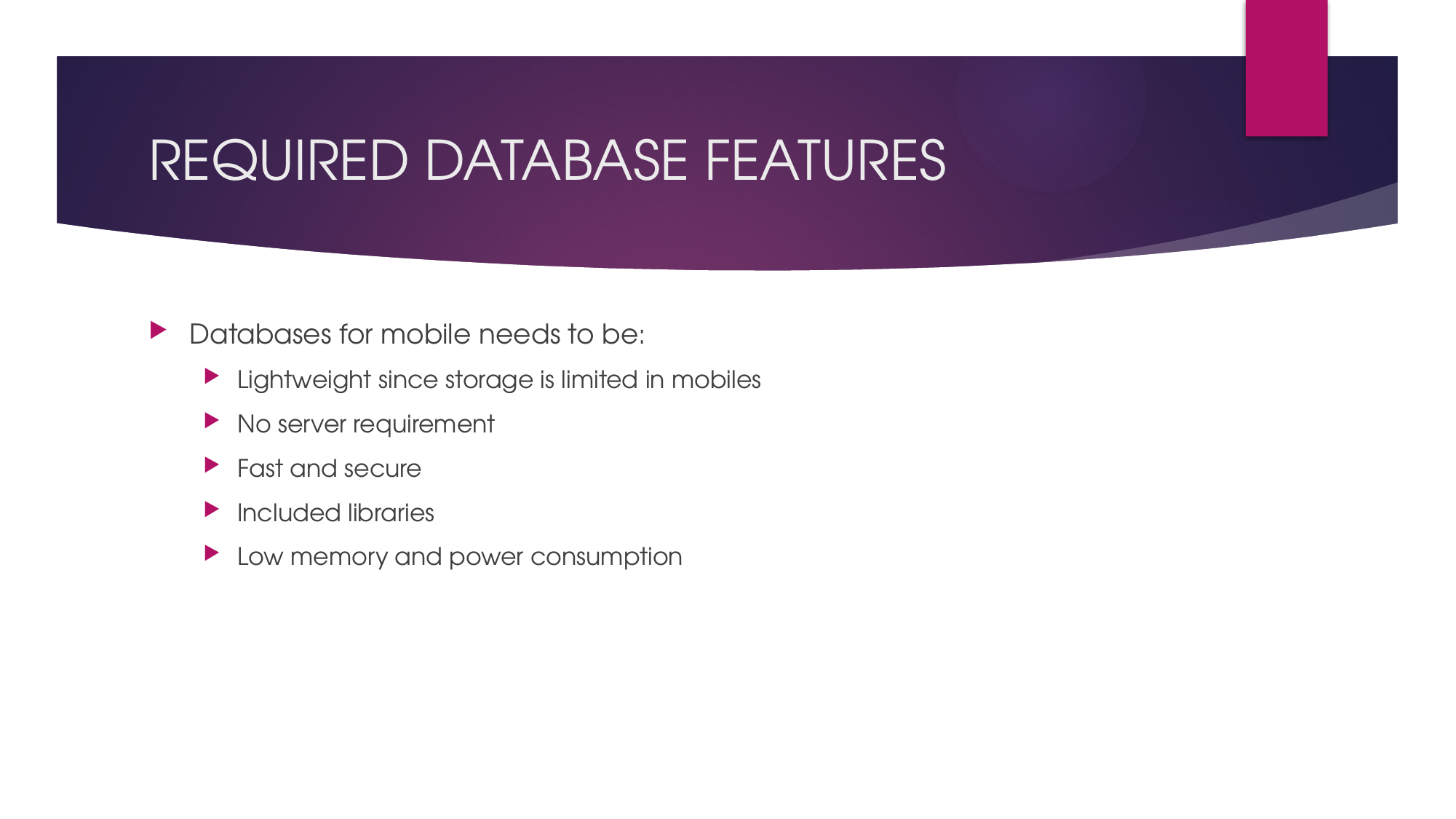

# REQUIRED DATABASE FEATURES
Databases for mobile needs to be:
Lightweight since storage is limited in mobiles
No server requirement
Fast and secure
Included libraries
Low memory and power consumption